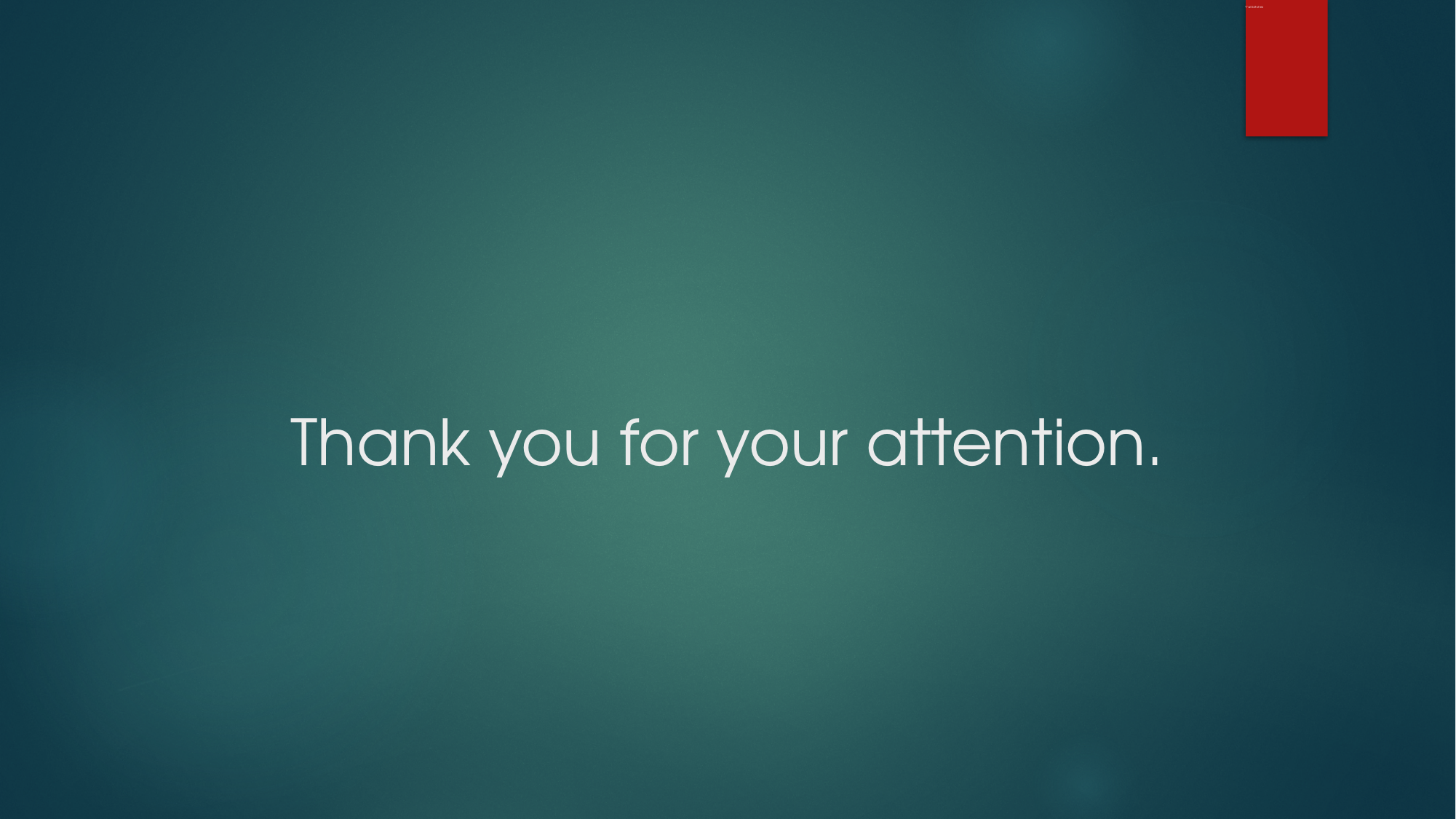

Y’all bitches
# Thank you for your attention.